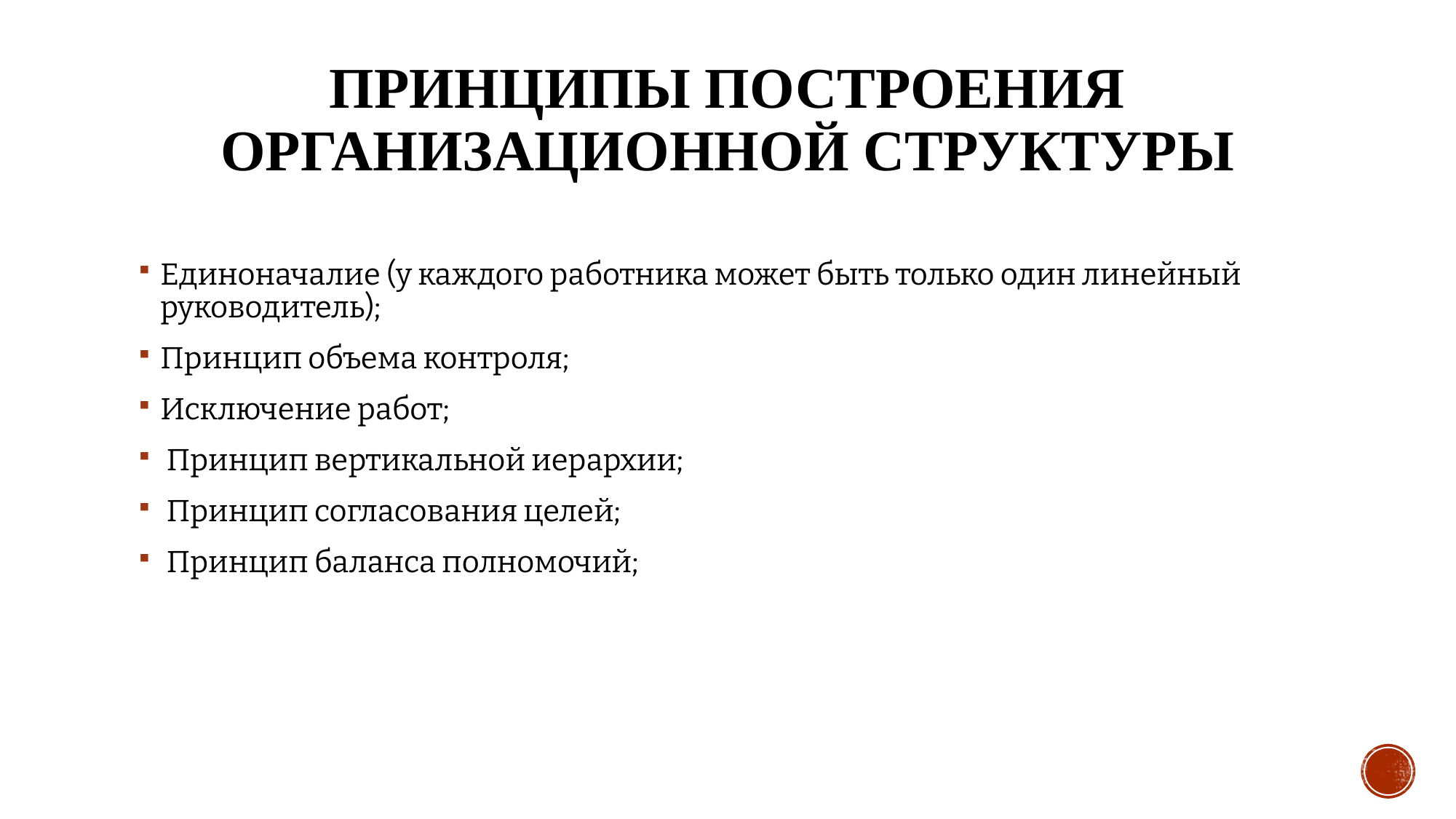

# Принципы построения организационной структуры
Единоначалие (у каждого работника может быть только один линейный руководитель);
Принцип объема контроля;
Исключение работ;
 Принцип вертикальной иерархии;
 Принцип согласования целей;
 Принцип баланса полномочий;